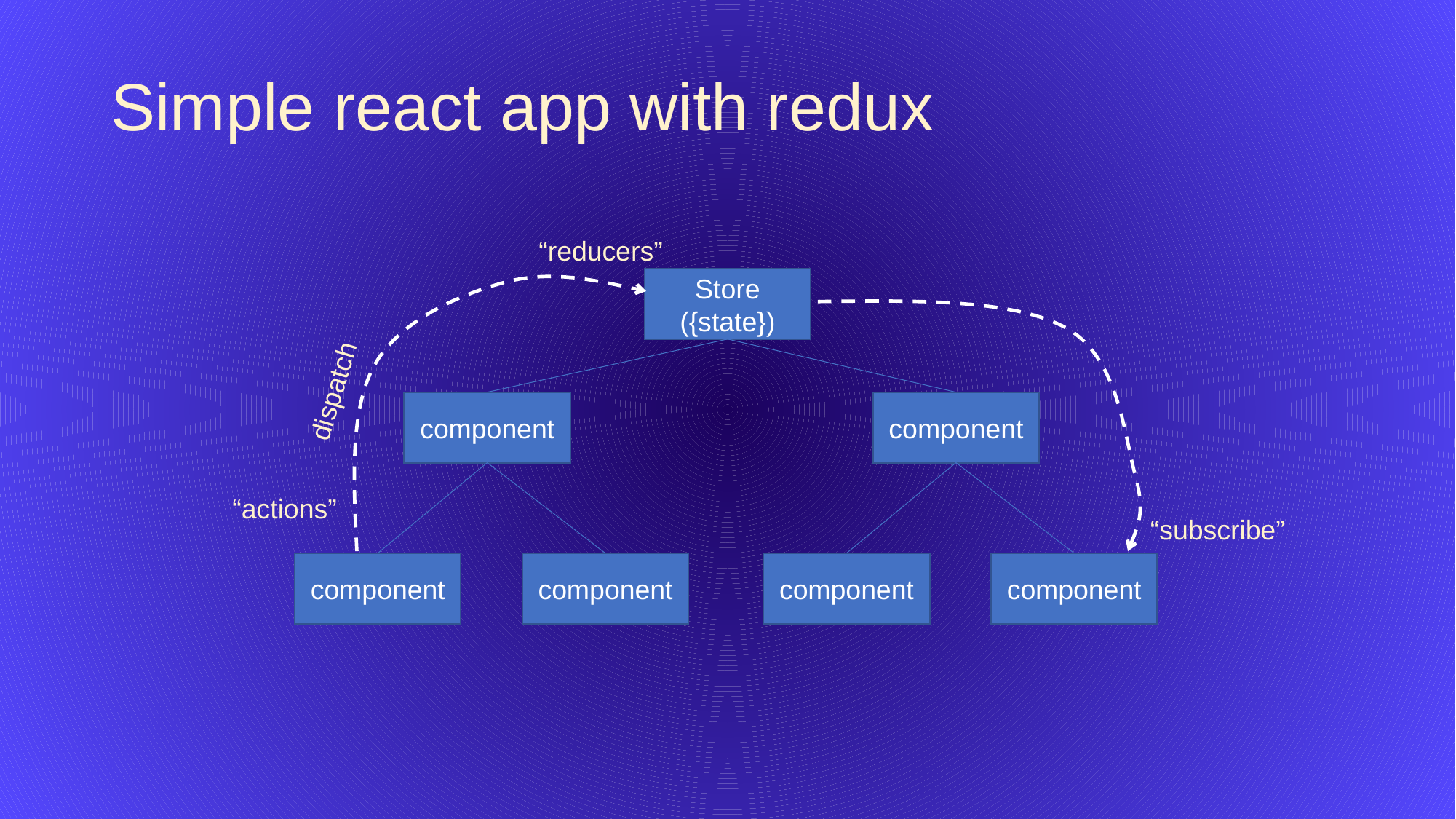

# Simple react app with redux
“reducers”
Store ({state})

dispatch
component
component
“actions”
“subscribe”
component
component
component
component